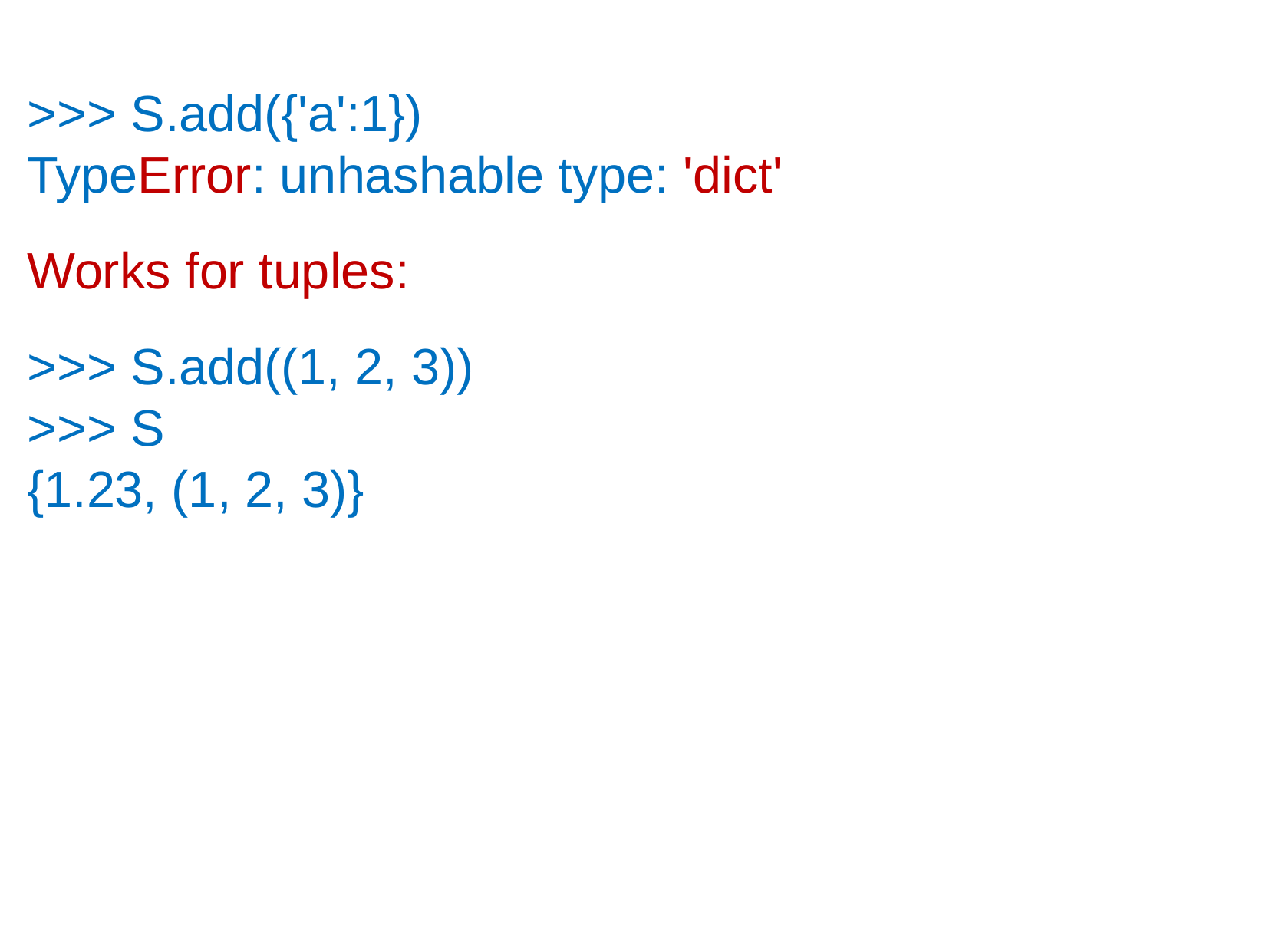

>>> S.add({'a':1})
TypeError: unhashable type: 'dict'

Works for tuples:

>>> S.add((1, 2, 3))
>>> S
{1.23, (1, 2, 3)}